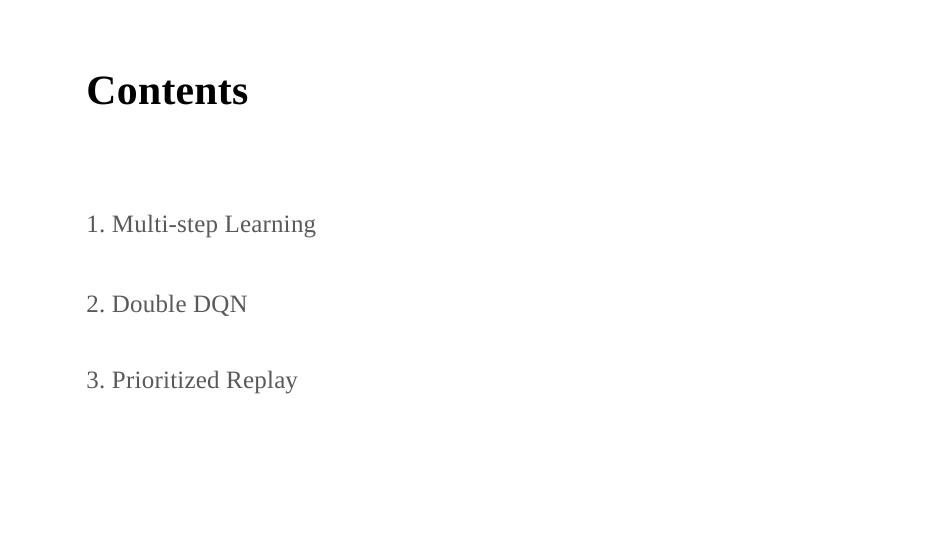

# Contents 1. Multi-step Learning 2. Double DQN 3. Prioritized Replay